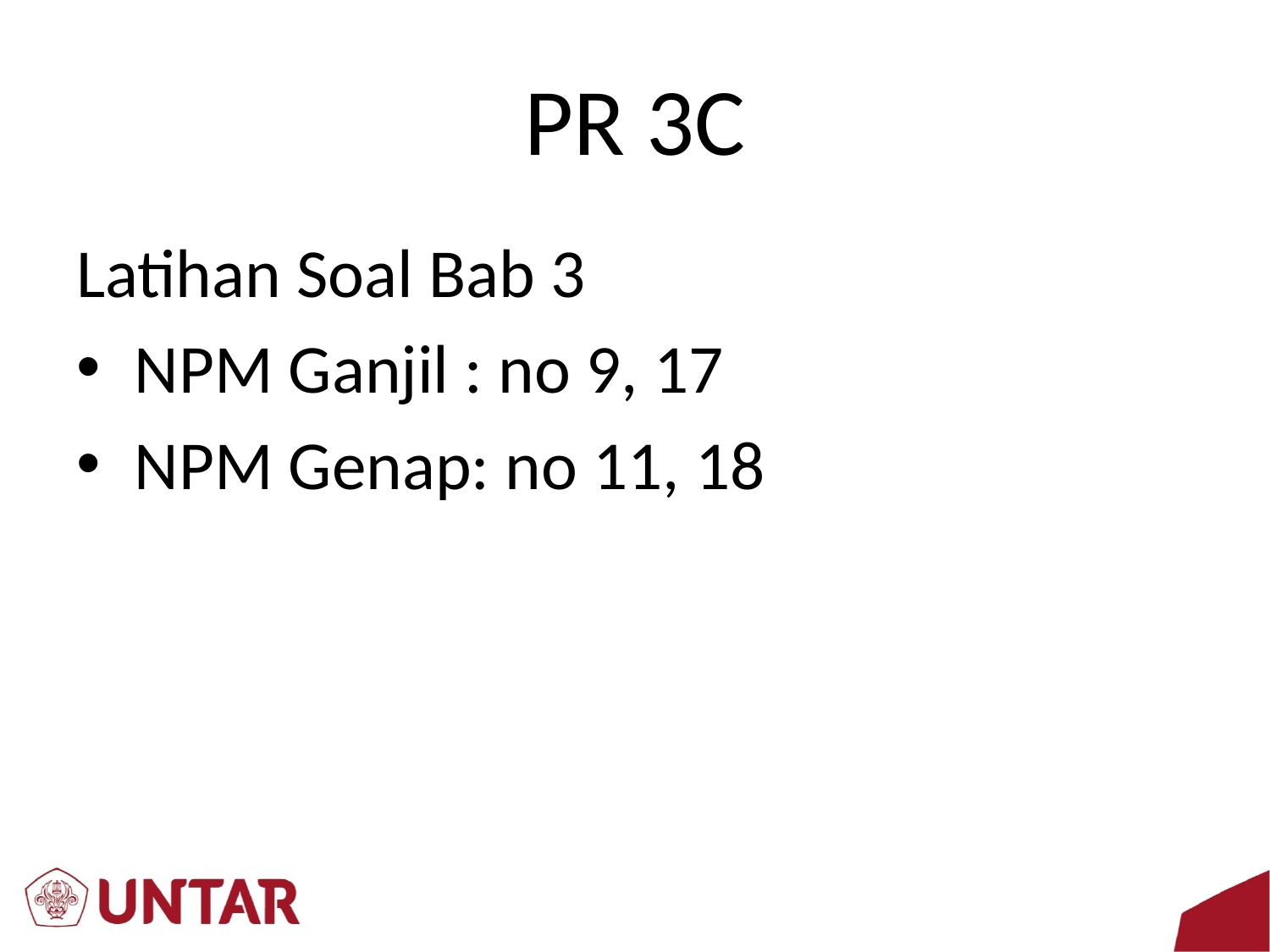

# PR 3C
Latihan Soal Bab 3
NPM Ganjil : no 9, 17
NPM Genap: no 11, 18